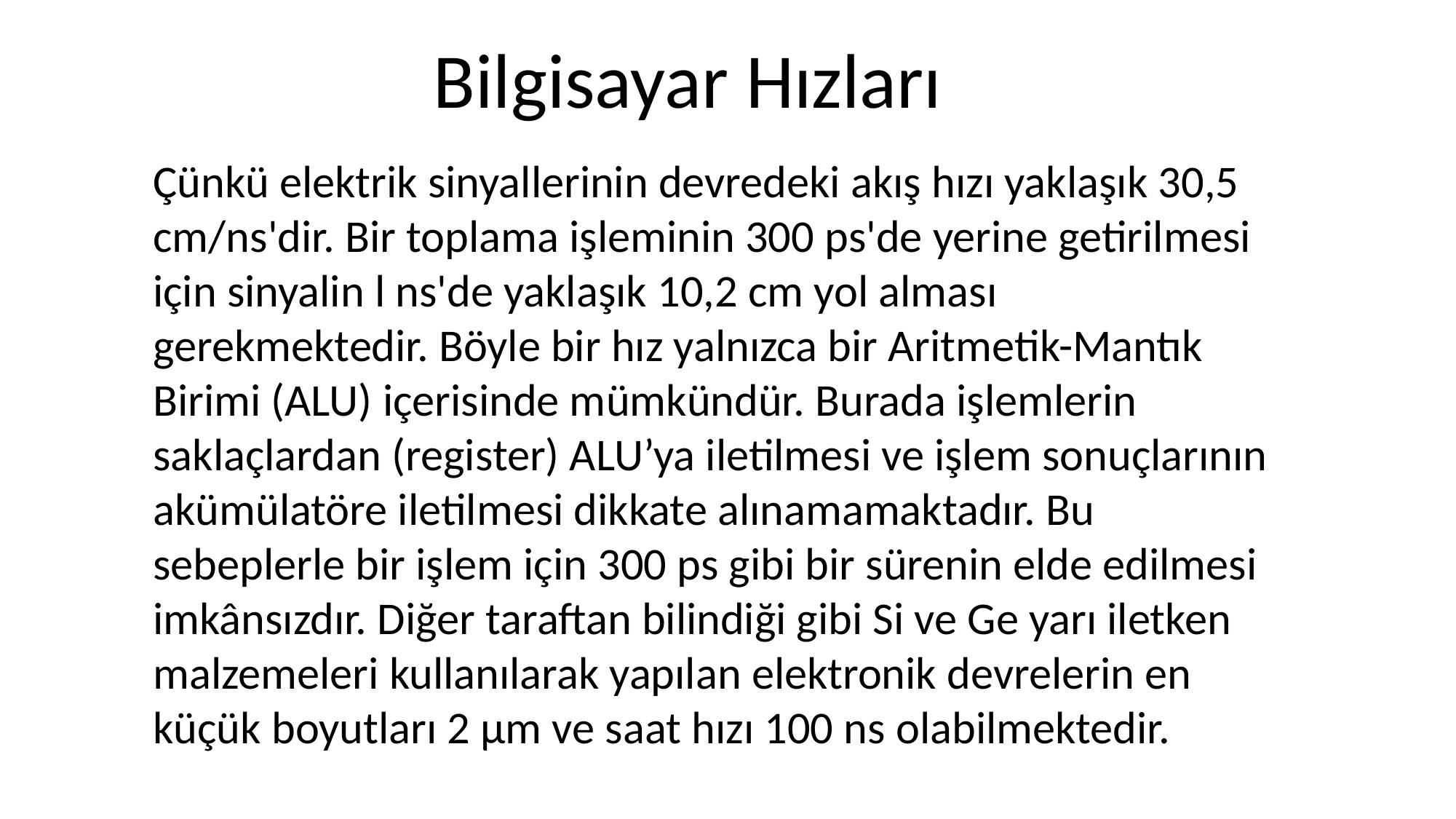

# Bilgisayar Hızları
Çünkü elektrik sinyallerinin devredeki akış hızı yaklaşık 30,5 cm/ns'dir. Bir toplama işleminin 300 ps'de yerine getirilmesi için sinyalin l ns'de yaklaşık 10,2 cm yol alması gerekmektedir. Böyle bir hız yalnızca bir Aritmetik-Mantık Birimi (ALU) içerisinde mümkündür. Burada işlemlerin saklaçlardan (register) ALU’ya iletilmesi ve işlem sonuçlarının akümülatöre iletilmesi dikkate alınamamaktadır. Bu sebeplerle bir işlem için 300 ps gibi bir sürenin elde edilmesi imkânsızdır. Diğer taraftan bilindiği gibi Si ve Ge yarı iletken malzemeleri kullanılarak yapılan elektronik devrelerin en küçük boyutları 2 μm ve saat hızı 100 ns olabilmektedir.